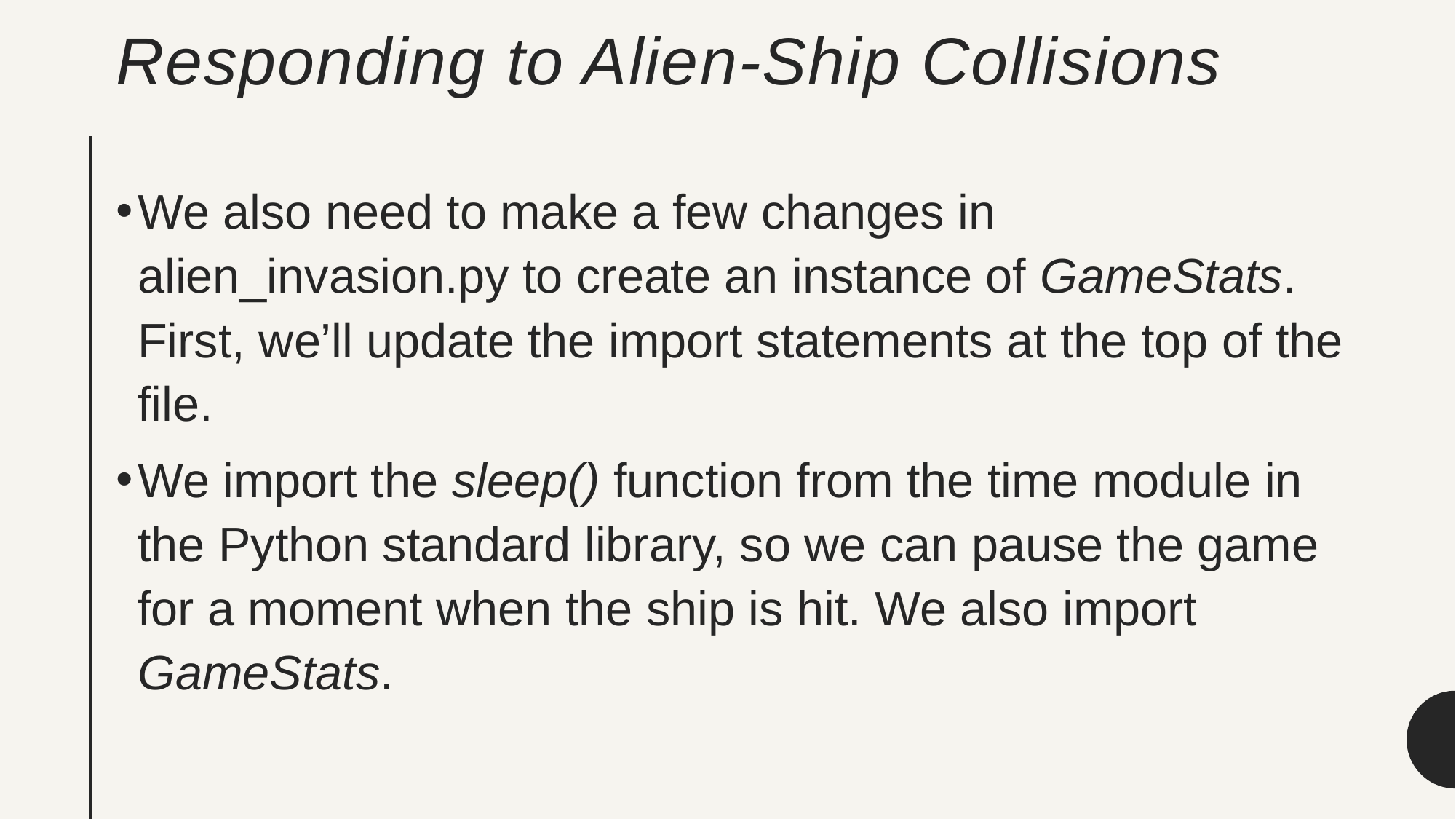

# Responding to Alien-Ship Collisions
We also need to make a few changes in alien_invasion.py to create an instance of GameStats. First, we’ll update the import statements at the top of the file.
We import the sleep() function from the time module in the Python standard library, so we can pause the game for a moment when the ship is hit. We also import GameStats.